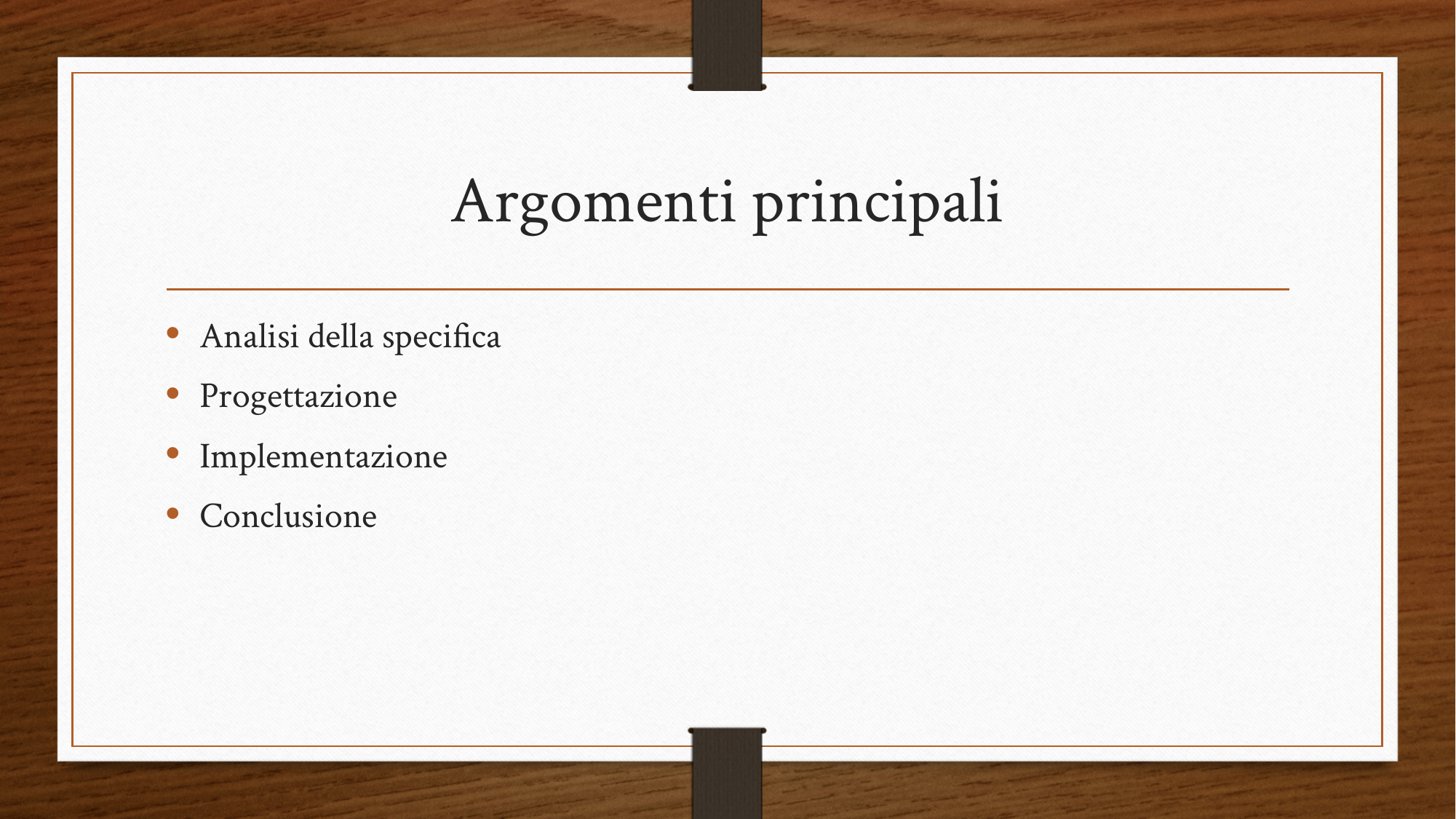

# Argomenti principali
Analisi della specifica
Progettazione
Implementazione
Conclusione